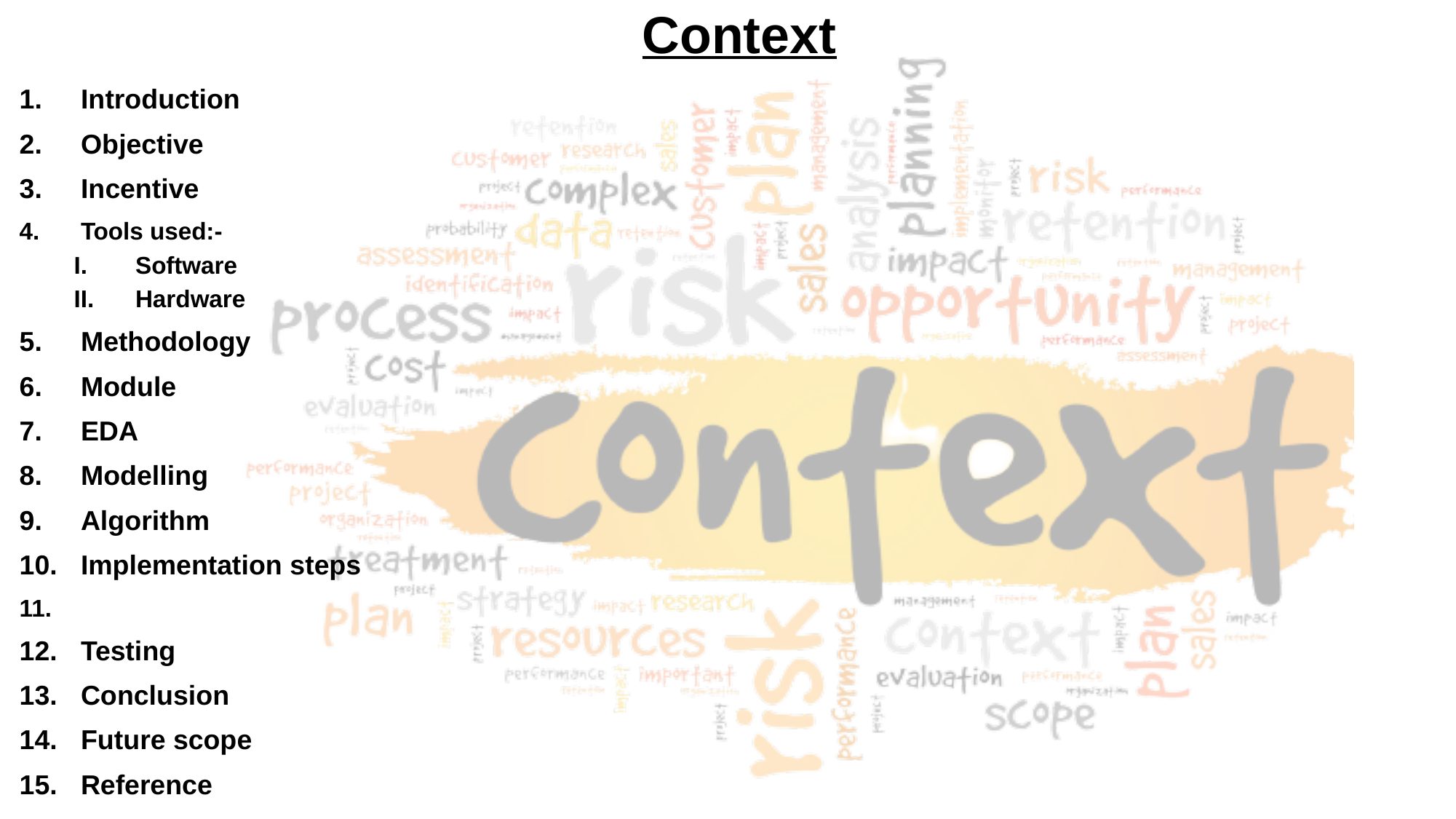

# Context

Introduction
Objective
Incentive
Tools used:-
Software
Hardware
Methodology
Module
EDA
Modelling
Algorithm
Implementation steps

Testing
Conclusion
Future scope
Reference